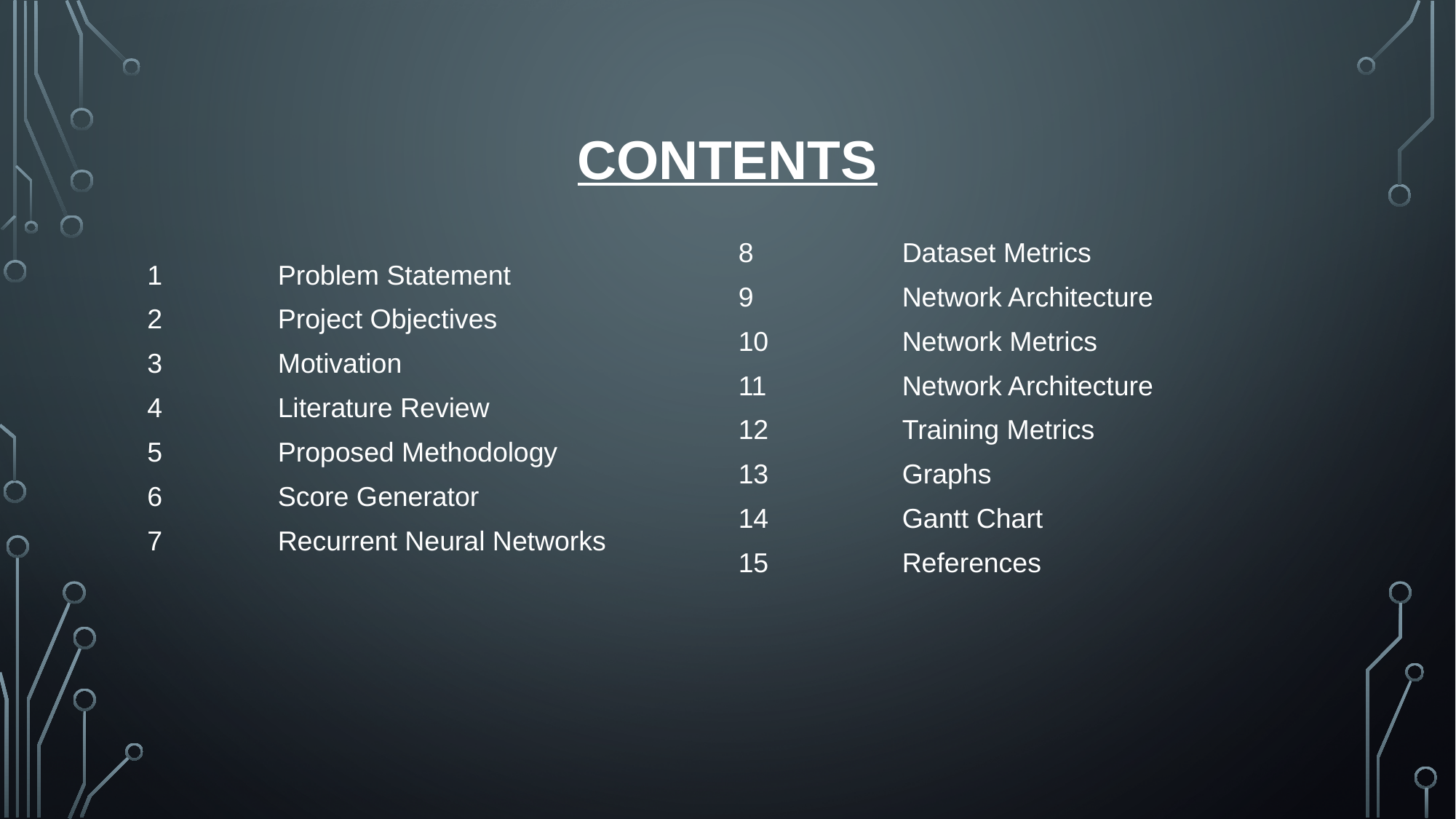

# Contents
| 8 | Dataset Metrics |
| --- | --- |
| 9 | Network Architecture |
| 10 | Network Metrics |
| 11 | Network Architecture |
| 12 | Training Metrics |
| 13 | Graphs |
| 14 | Gantt Chart |
| 15 | References |
| 1 | Problem Statement |
| --- | --- |
| 2 | Project Objectives |
| 3 | Motivation |
| 4 | Literature Review |
| 5 | Proposed Methodology |
| 6 | Score Generator |
| 7 | Recurrent Neural Networks |